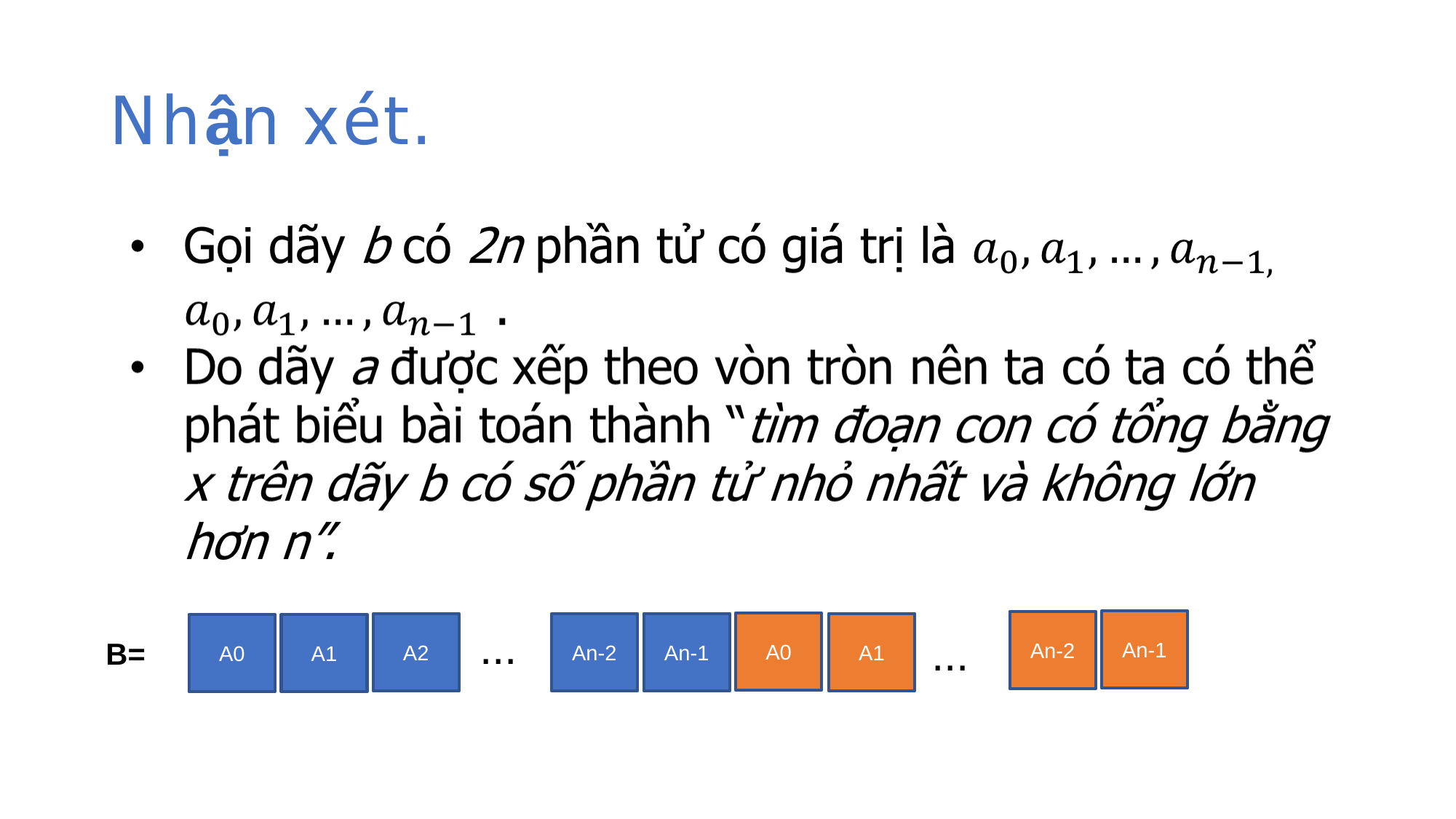

# Nhận xét.

An-1
An-2
A0
An-1
A1
A2
...
An-2
A1
A0
...
B=